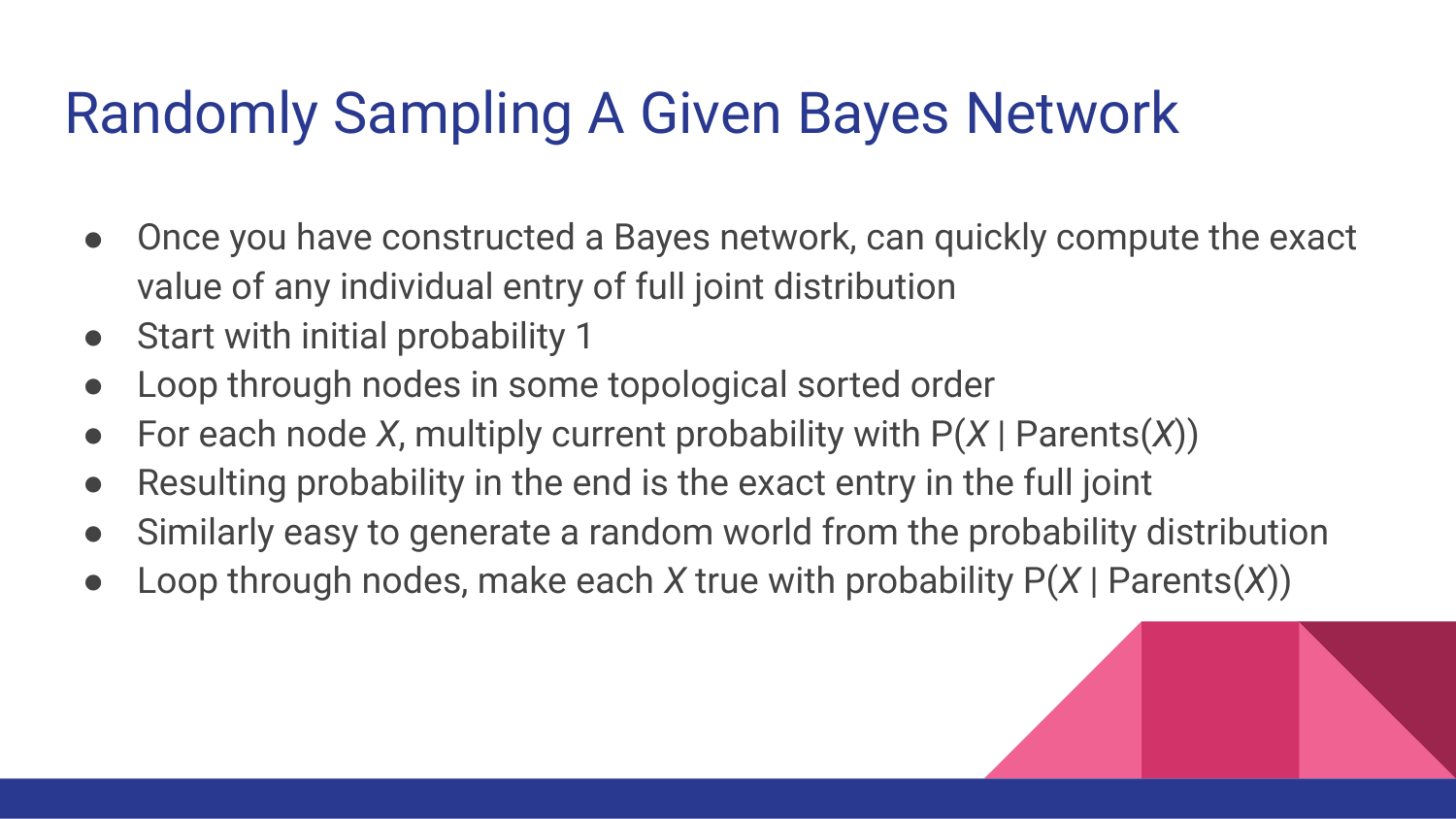

# Randomly Sampling A Given Bayes Network
Once you have constructed a Bayes network, can quickly compute the exact value of any individual entry of full joint distribution
Start with initial probability 1
Loop through nodes in some topological sorted order
For each node X, multiply current probability with P(X | Parents(X))
Resulting probability in the end is the exact entry in the full joint
Similarly easy to generate a random world from the probability distribution
Loop through nodes, make each X true with probability P(X | Parents(X))